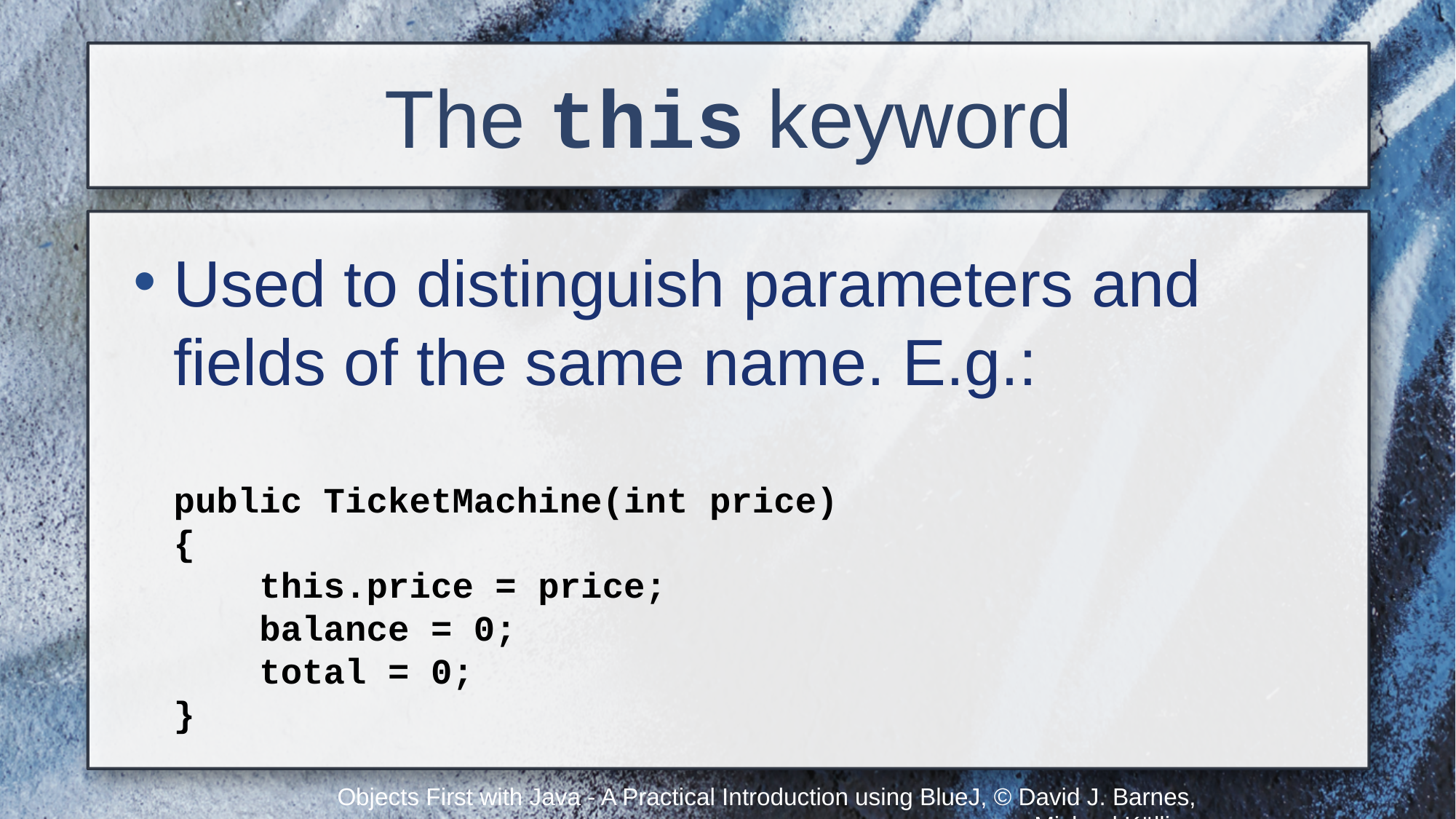

# The this keyword
Used to distinguish parameters and fields of the same name. E.g.:
public TicketMachine(int price)
{
    this.price = price;
    balance = 0;
    total = 0;
}